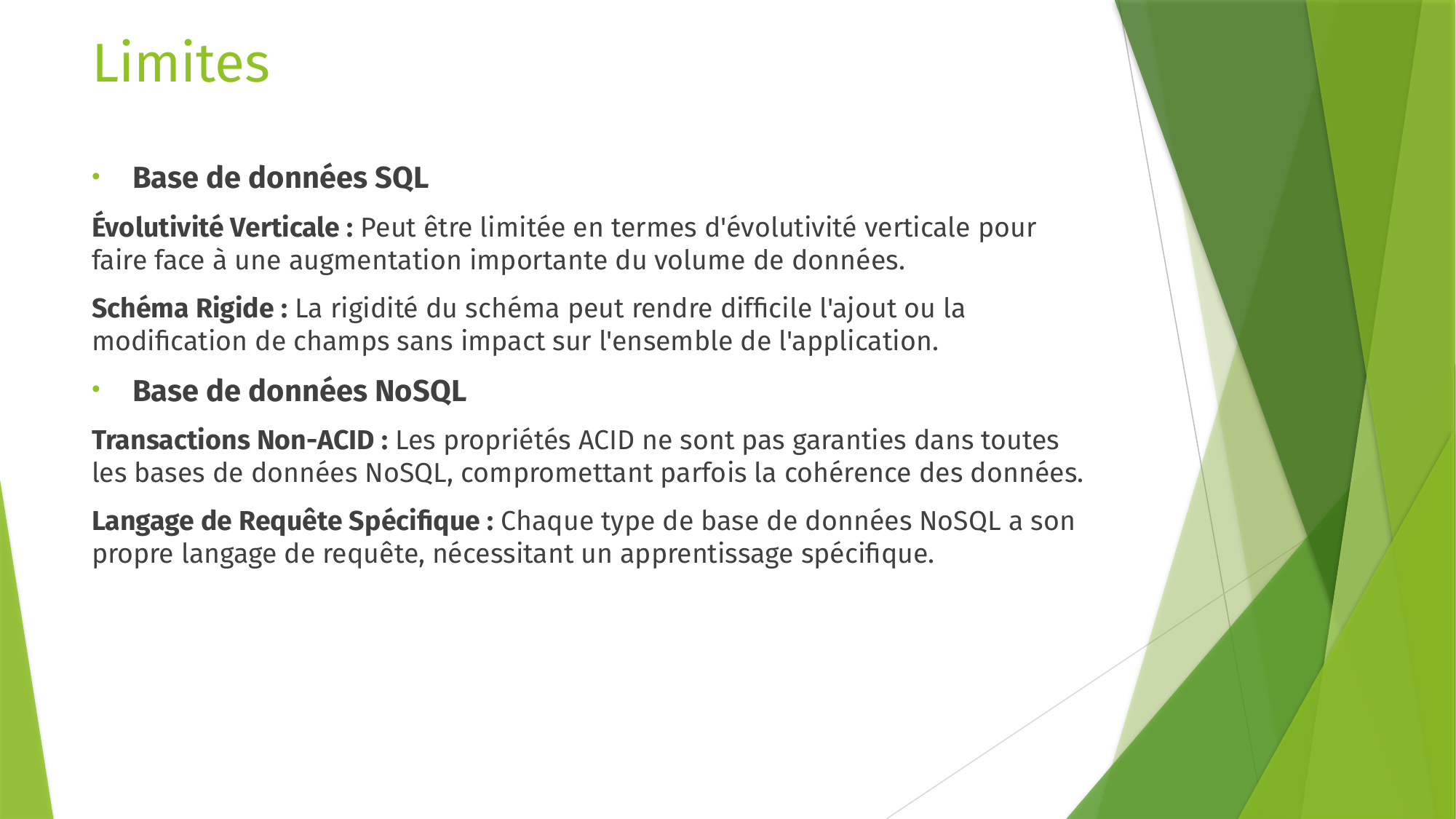

# Limites

Base de données SQL
Évolutivité Verticale : Peut être limitée en termes d'évolutivité verticale pour faire face à une augmentation importante du volume de données.
Schéma Rigide : La rigidité du schéma peut rendre difficile l'ajout ou la modification de champs sans impact sur l'ensemble de l'application.
Base de données NoSQL
Transactions Non-ACID : Les propriétés ACID ne sont pas garanties dans toutes les bases de données NoSQL, compromettant parfois la cohérence des données.
Langage de Requête Spécifique : Chaque type de base de données NoSQL a son propre langage de requête, nécessitant un apprentissage spécifique.